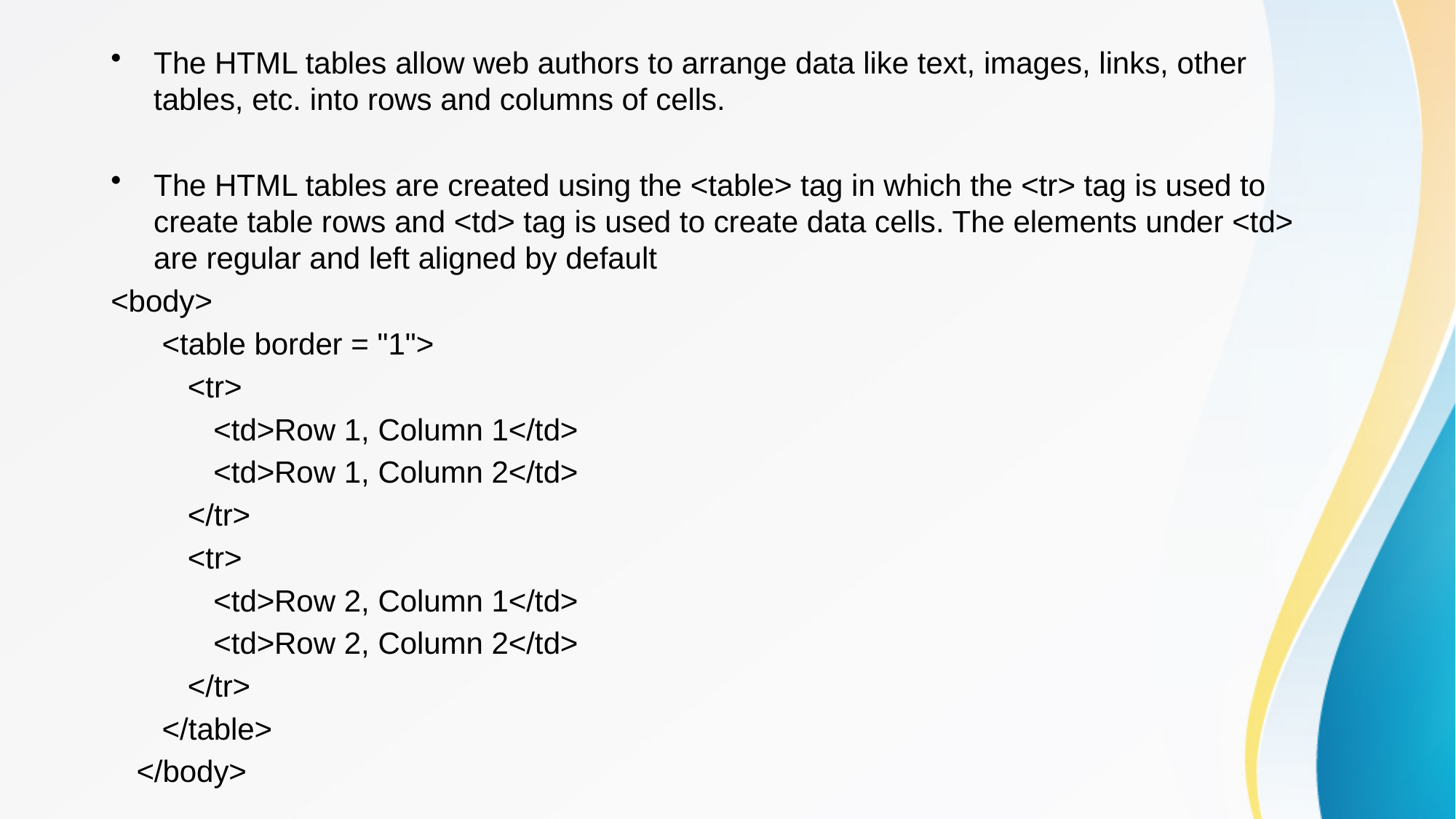

The HTML tables allow web authors to arrange data like text, images, links, other tables, etc. into rows and columns of cells.

The HTML tables are created using the <table> tag in which the <tr> tag is used to create table rows and <td> tag is used to create data cells. The elements under <td> are regular and left aligned by default
<body>
      <table border = "1">
         <tr>
            <td>Row 1, Column 1</td>
            <td>Row 1, Column 2</td>
         </tr>
         <tr>
            <td>Row 2, Column 1</td>
            <td>Row 2, Column 2</td>
         </tr>
      </table>
   </body>